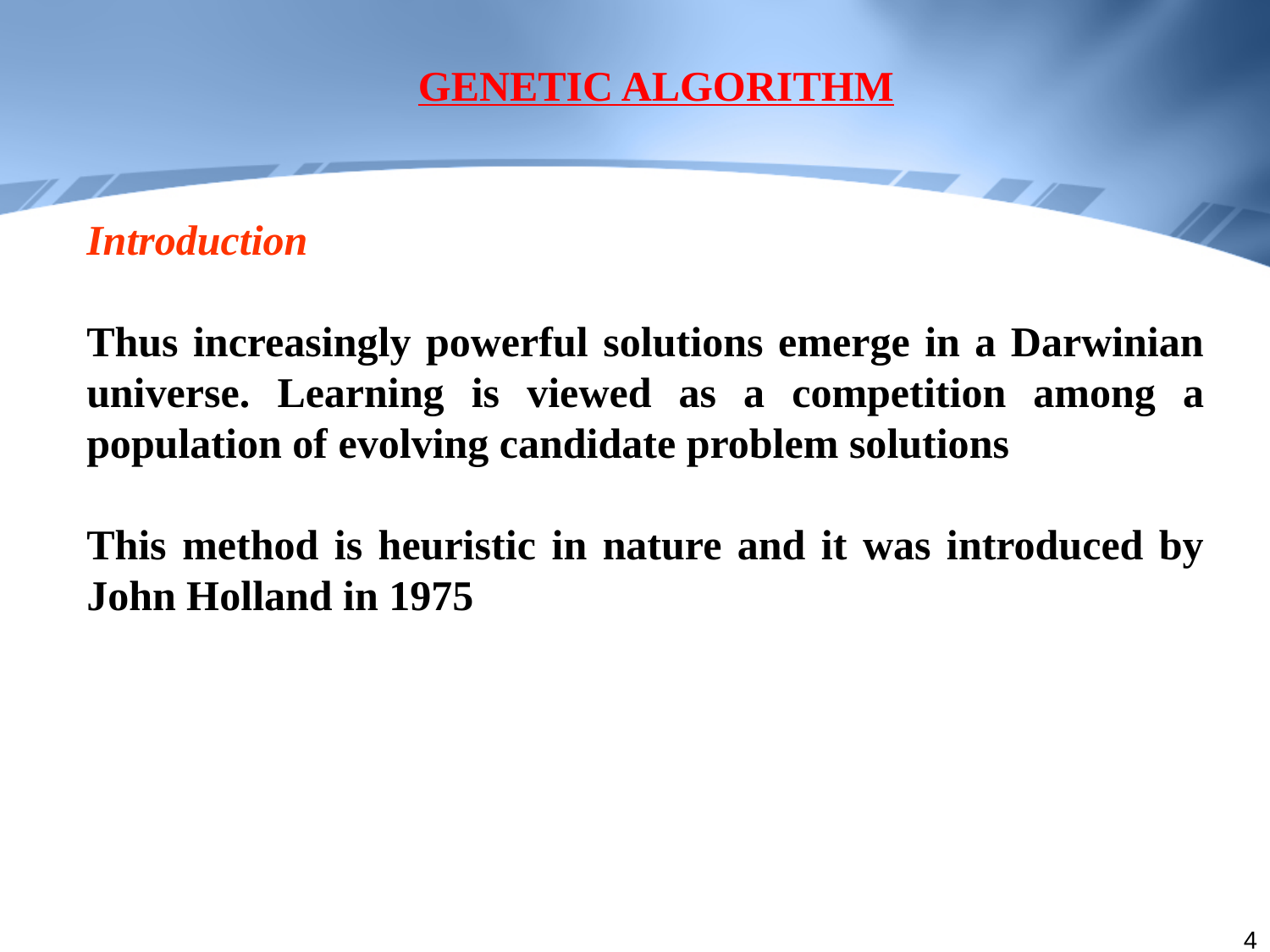

GENETIC ALGORITHM
Introduction

Thus increasingly powerful solutions emerge in a Darwinian universe. Learning is viewed as a competition among a population of evolving candidate problem solutions

This method is heuristic in nature and it was introduced by John Holland in 1975
4